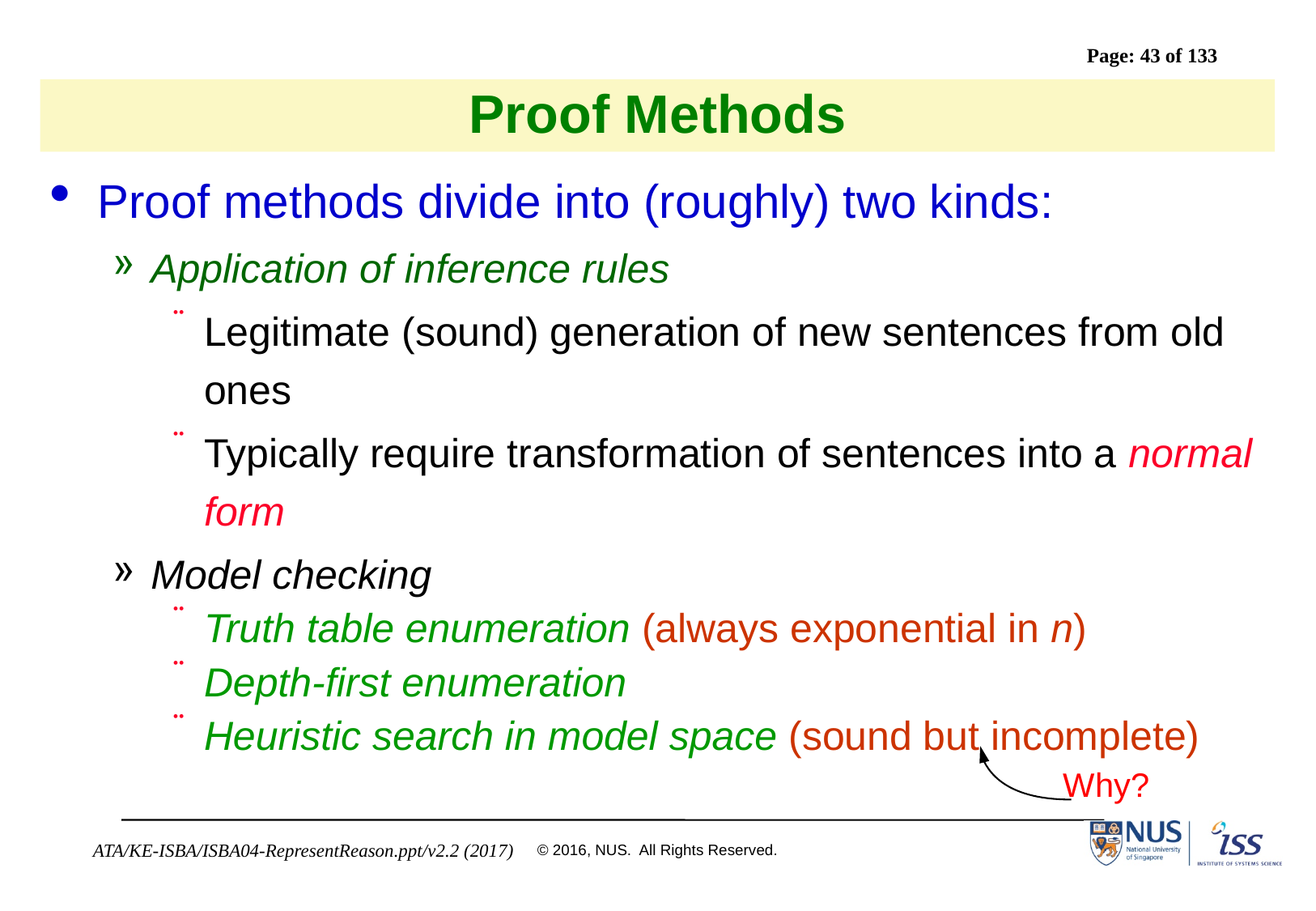

# Proof Methods
Proof methods divide into (roughly) two kinds:
Application of inference rules
Legitimate (sound) generation of new sentences from old ones
Typically require transformation of sentences into a normal form
Model checking
Truth table enumeration (always exponential in n)
Depth-first enumeration
Heuristic search in model space (sound but incomplete)

Why?